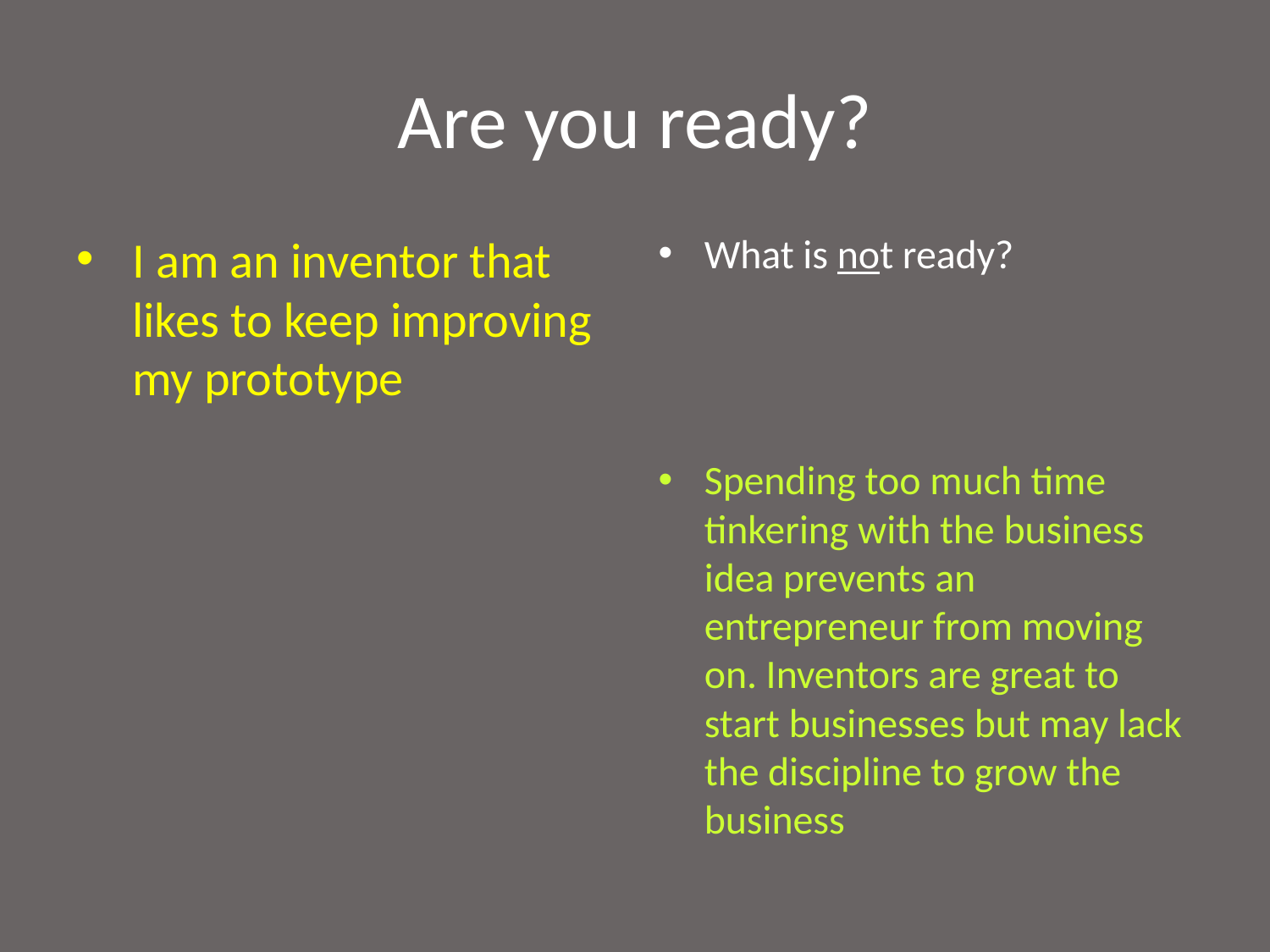

# Are you ready?
I am an inventor that likes to keep improving my prototype
What is not ready?

Spending too much time tinkering with the business idea prevents an entrepreneur from moving on. Inventors are great to start businesses but may lack the discipline to grow the business